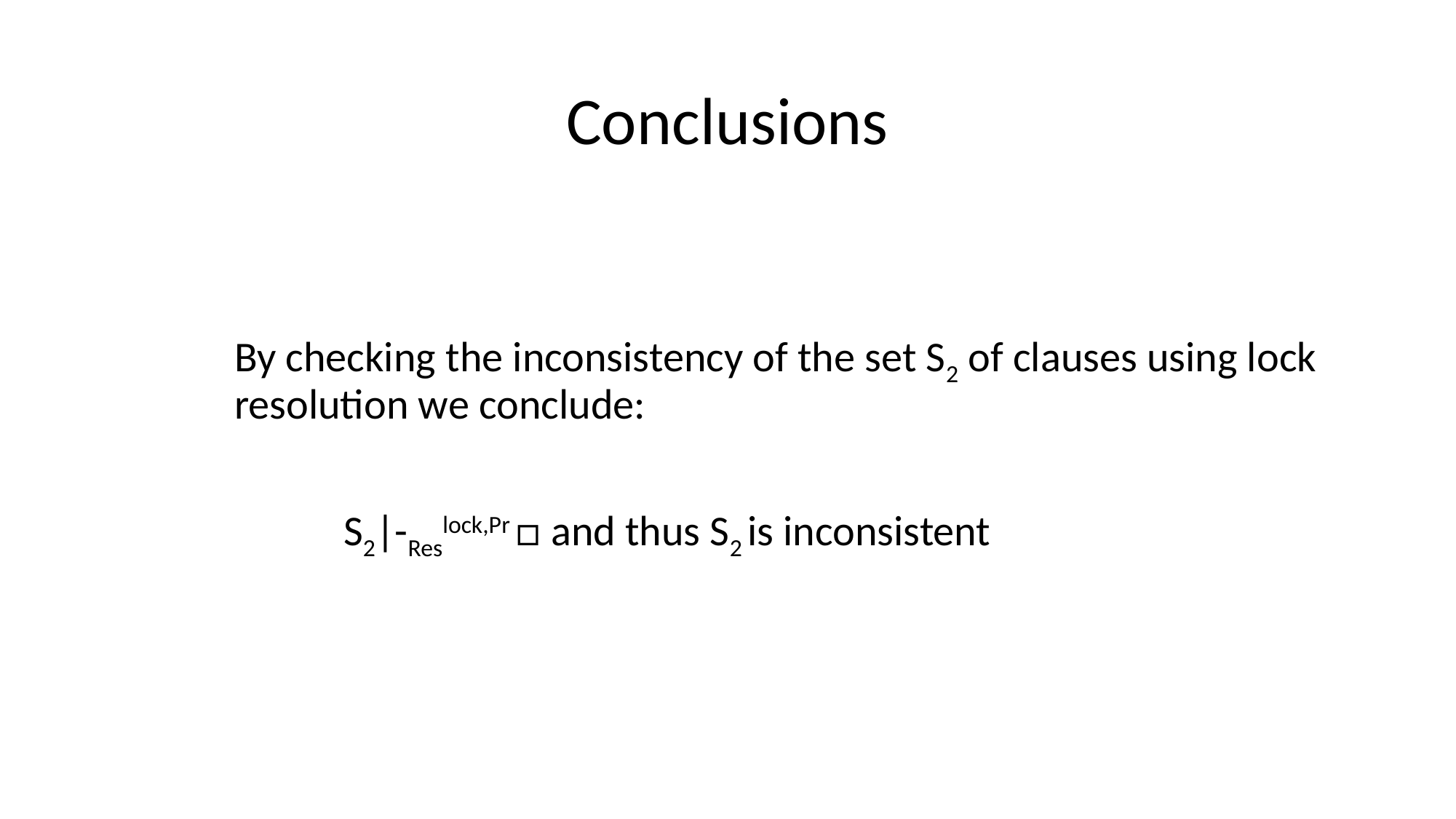

# Conclusions
By checking the inconsistency of the set S2 of clauses using lock resolution we conclude:

	S2|-Reslock,Pr □ and thus S2 is inconsistent